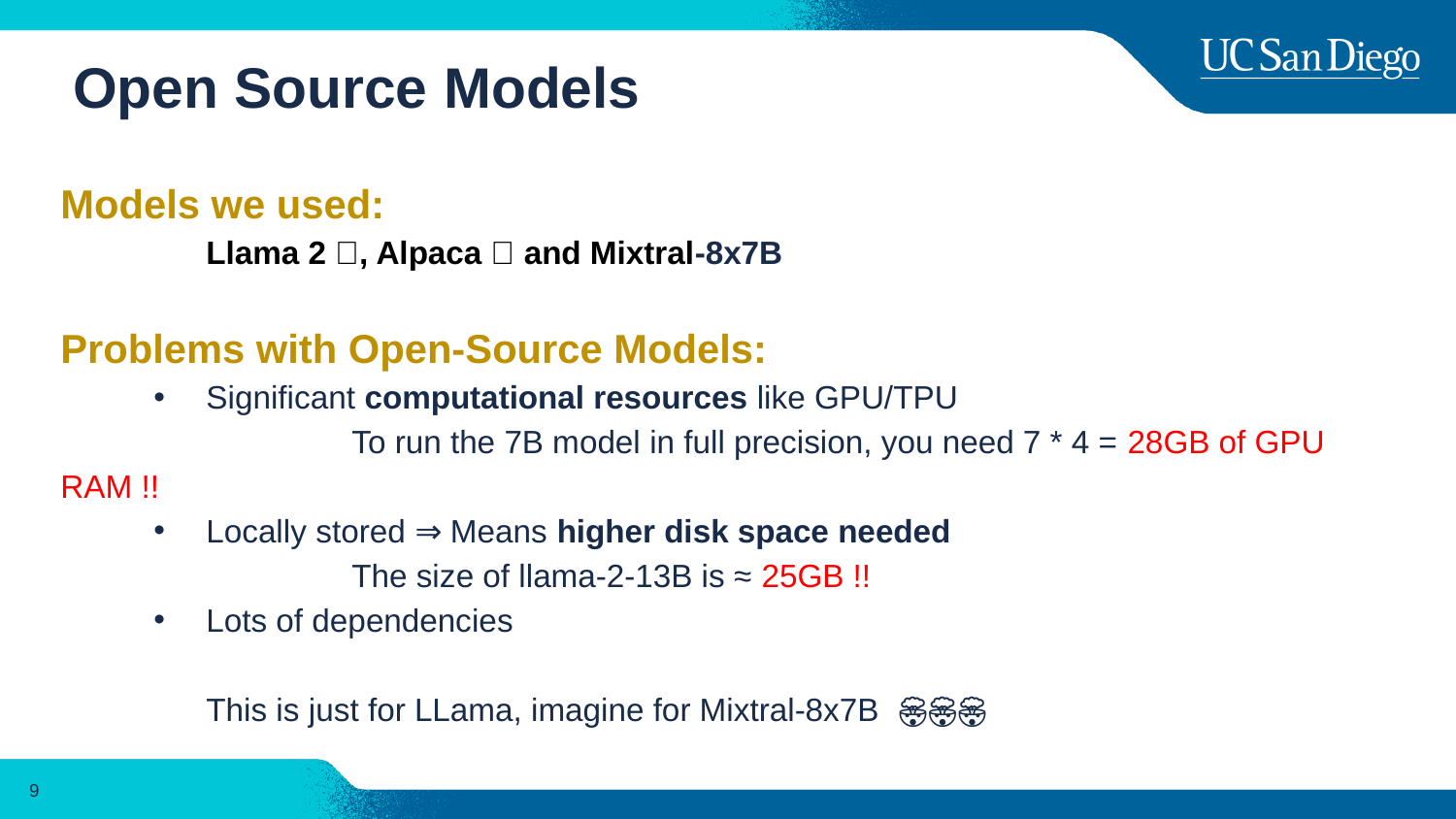

# Open Source Models
Models we used:
	Llama 2 🦙, Alpaca 🦙 and Mixtral-8x7B

Problems with Open-Source Models:
Significant computational resources like GPU/TPU
		To run the 7B model in full precision, you need 7 * 4 = 28GB of GPU RAM !!
Locally stored ⇒ Means higher disk space needed
The size of llama-2-13B is ≈ 25GB !!
Lots of dependencies

	This is just for LLama, imagine for Mixtral-8x7B  🤯🤯🤯

9